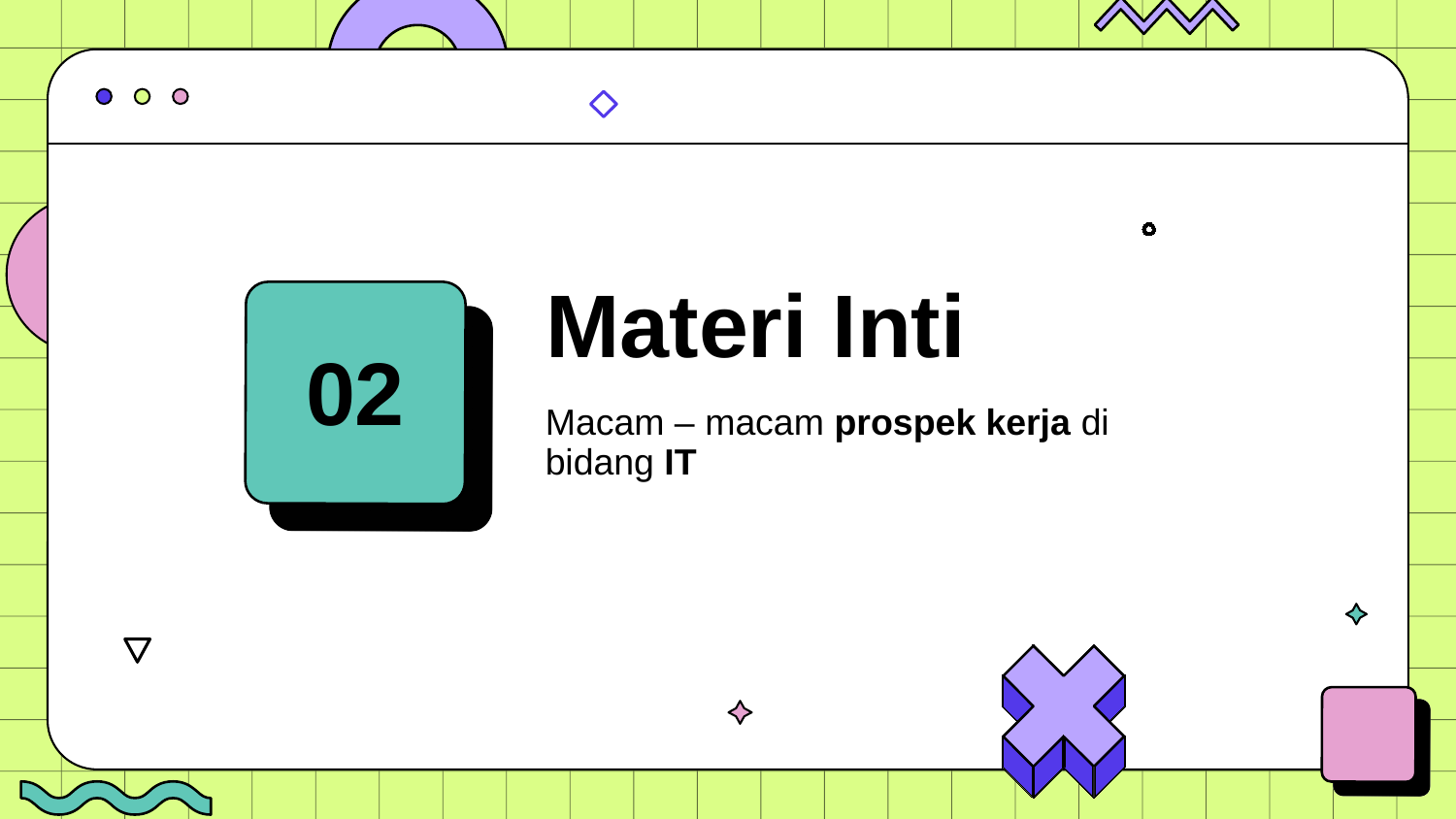

# Materi Inti

02
Macam – macam prospek kerja di bidang IT